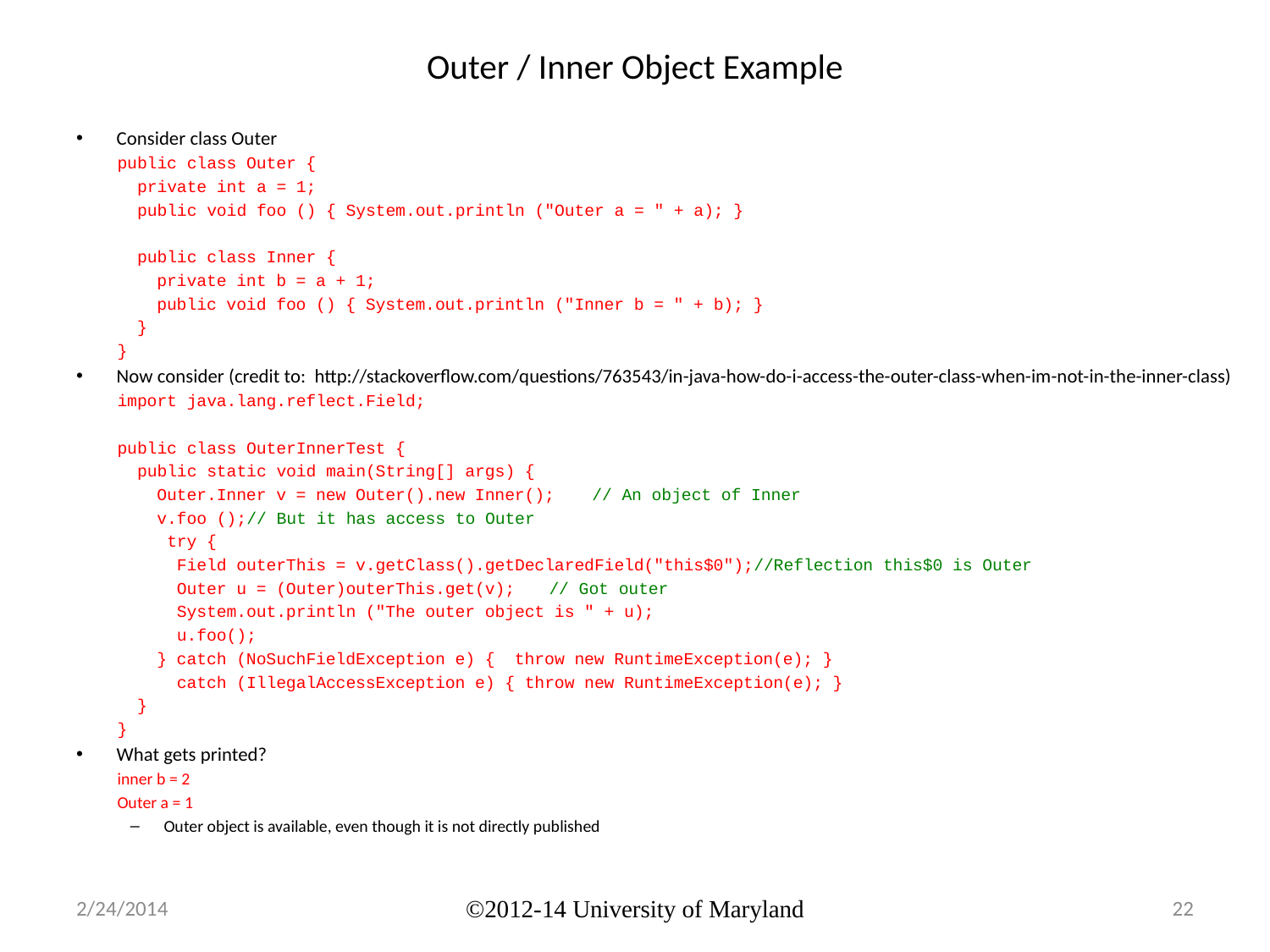

# Outer / Inner Object Example
Consider class Outer
public class Outer {
  private int a = 1;
  public void foo () { System.out.println ("Outer a = " + a); }

  public class Inner {
    private int b = a + 1;
    public void foo () { System.out.println ("Inner b = " + b); }
  }
}
Now consider (credit to:  http://stackoverflow.com/questions/763543/in-java-how-do-i-access-the-outer-class-when-im-not-in-the-inner-class)
import java.lang.reflect.Field;

public class OuterInnerTest {
  public static void main(String[] args) {
    Outer.Inner v = new Outer().new Inner();		// An object of Inner
    v.foo ();							// But it has access to Outer
     try {
      Field outerThis = v.getClass().getDeclaredField("this$0");//Reflection this$0 is Outer
      Outer u = (Outer)outerThis.get(v);		// Got outer
      System.out.println ("The outer object is " + u);
      u.foo();
    } catch (NoSuchFieldException e) {  throw new RuntimeException(e); }
      catch (IllegalAccessException e) { throw new RuntimeException(e); }
  }
}
What gets printed?
inner b = 2
Outer a = 1
Outer object is available, even though it is not directly published
2/24/2014
©2012-14 University of Maryland
22